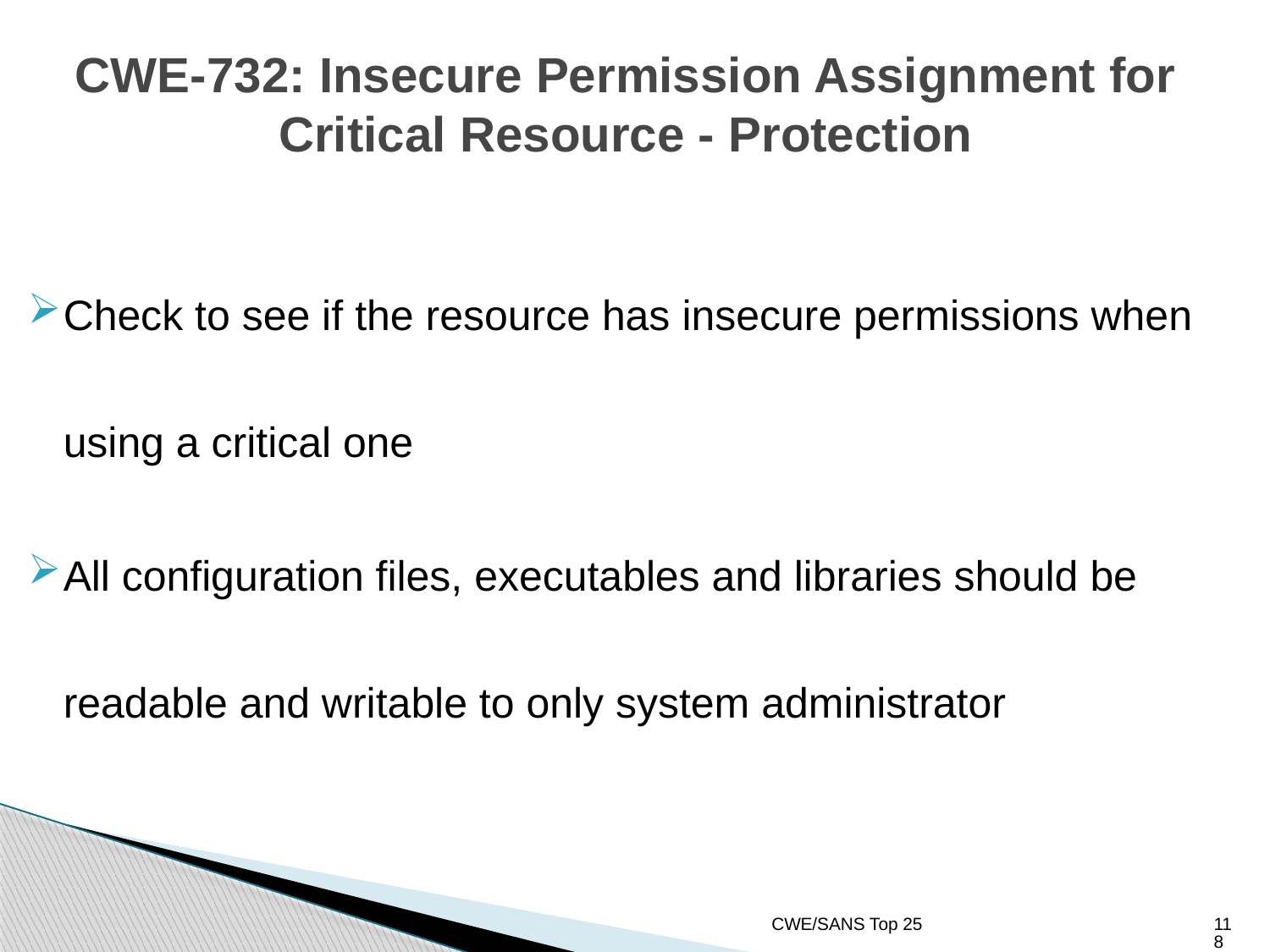

# CWE-732: Insecure Permission Assignment for Critical Resource - Protection
Check to see if the resource has insecure permissions when using a critical one
All configuration files, executables and libraries should be readable and writable to only system administrator
CWE/SANS Top 25
118